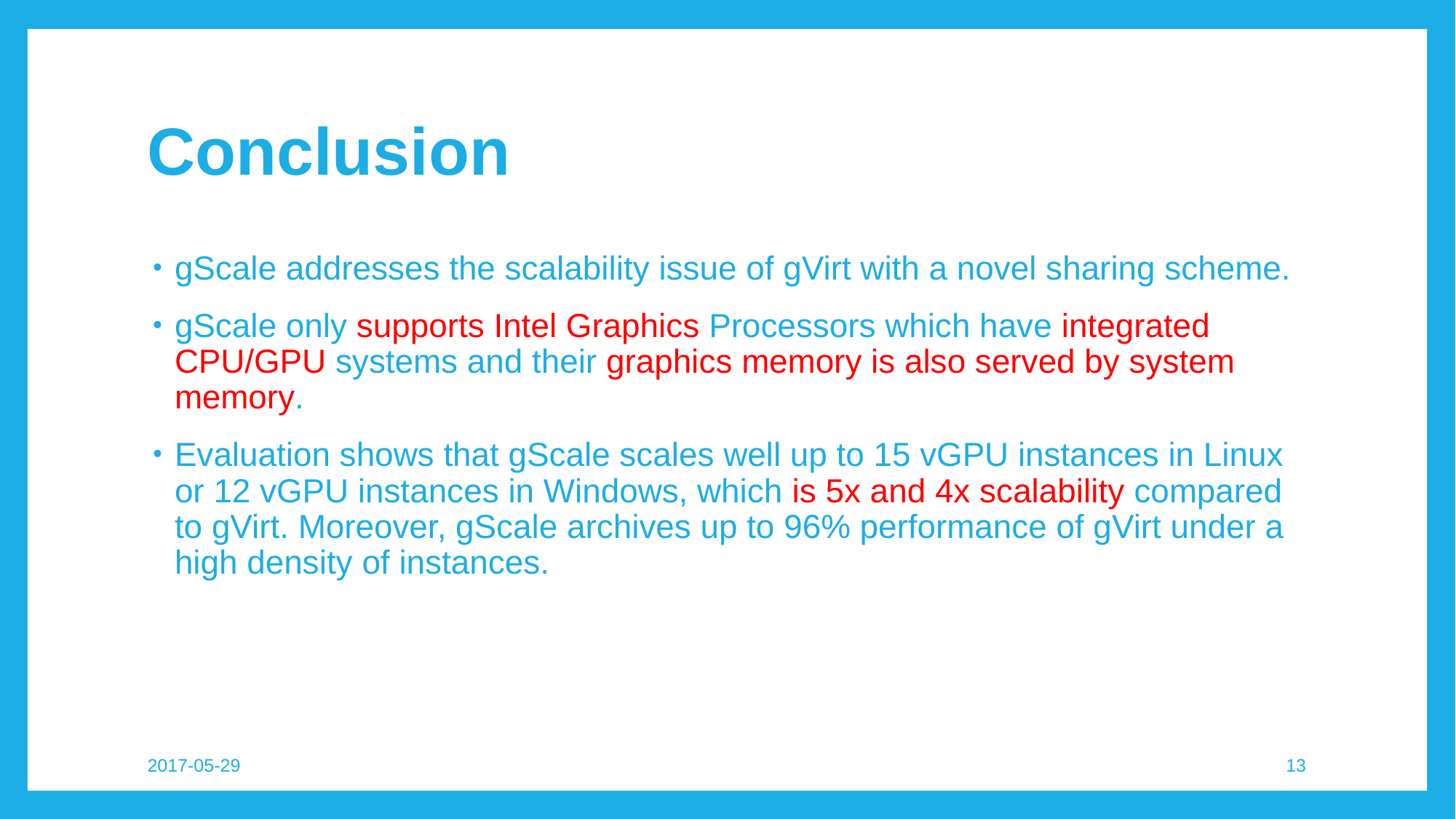

# Conclusion
gScale addresses the scalability issue of gVirt with a novel sharing scheme.
gScale only supports Intel Graphics Processors which have integrated CPU/GPU systems and their graphics memory is also served by system memory.
Evaluation shows that gScale scales well up to 15 vGPU instances in Linux or 12 vGPU instances in Windows, which is 5x and 4x scalability compared to gVirt. Moreover, gScale archives up to 96% performance of gVirt under a high density of instances.
2017-05-29
13